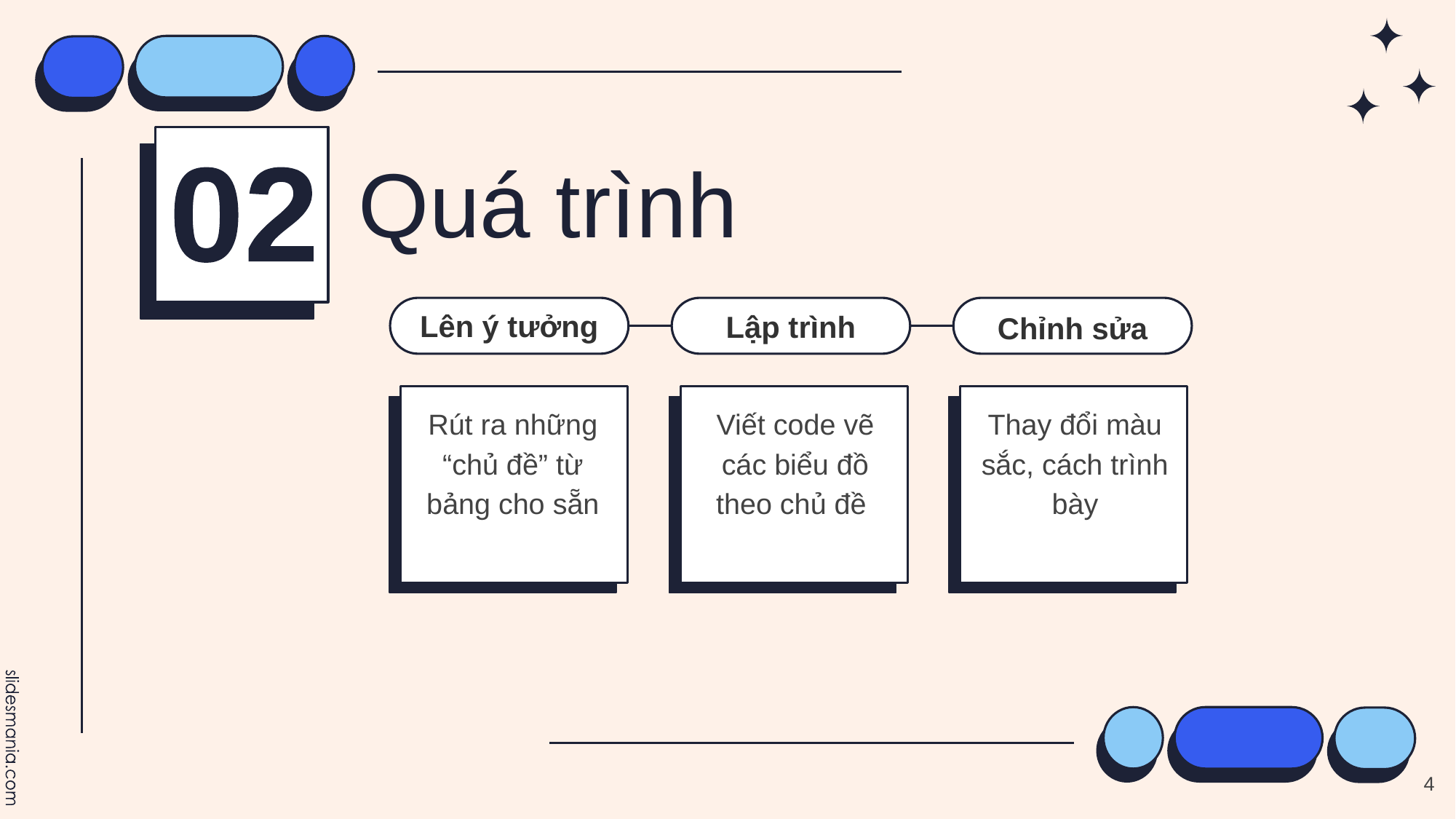

# Quá trình
02

Lập trình

Lên ý tưởng

Chỉnh sửa
Rút ra những “chủ đề” từ bảng cho sẵn

Viết code vẽ các biểu đồ theo chủ đề

Thay đổi màu sắc, cách trình bày

4